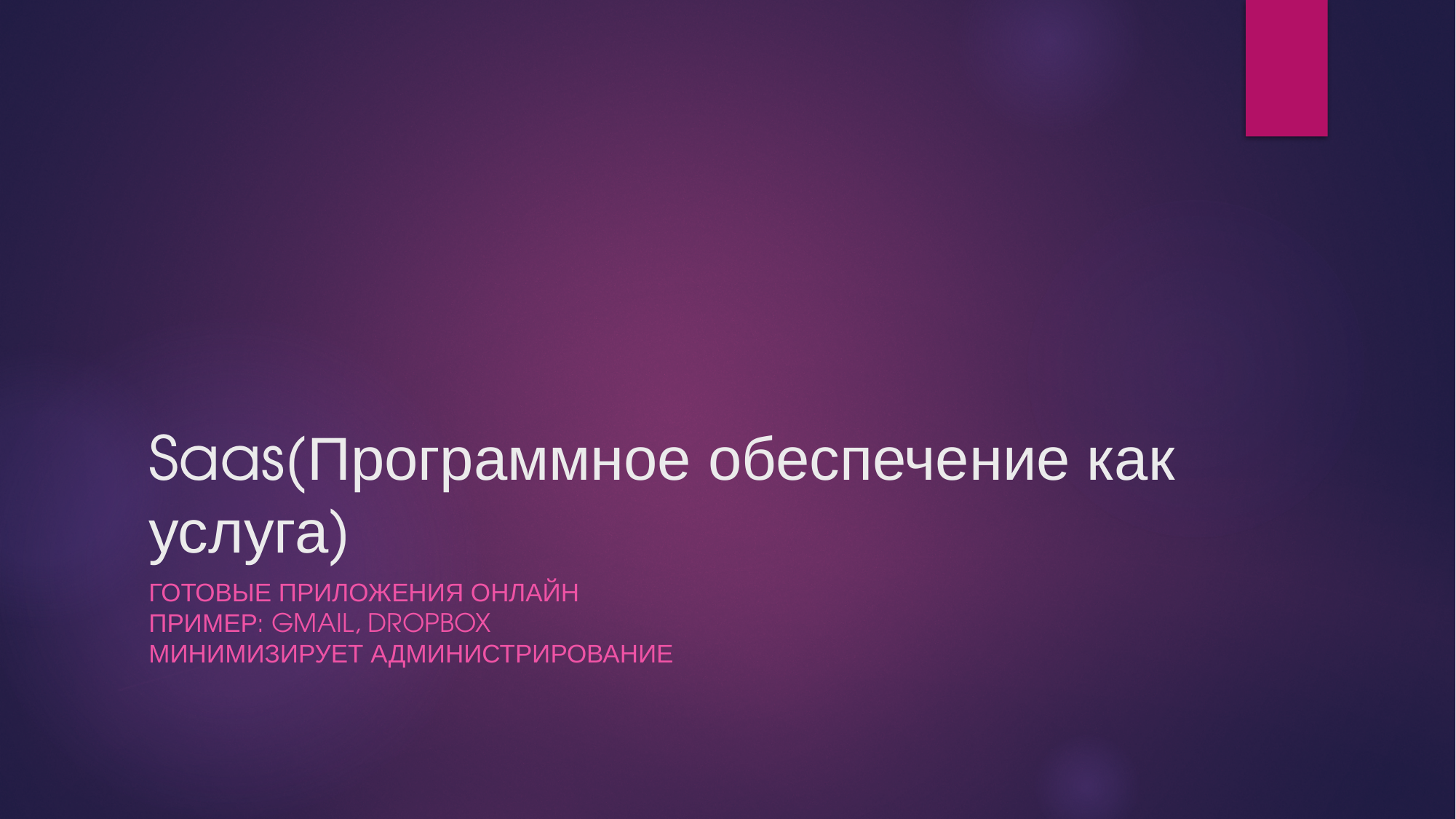

# Saas(Программное обеспечение как услуга)
Готовые приложения онлайн
Пример: Gmail, Dropbox
Минимизирует администрирование